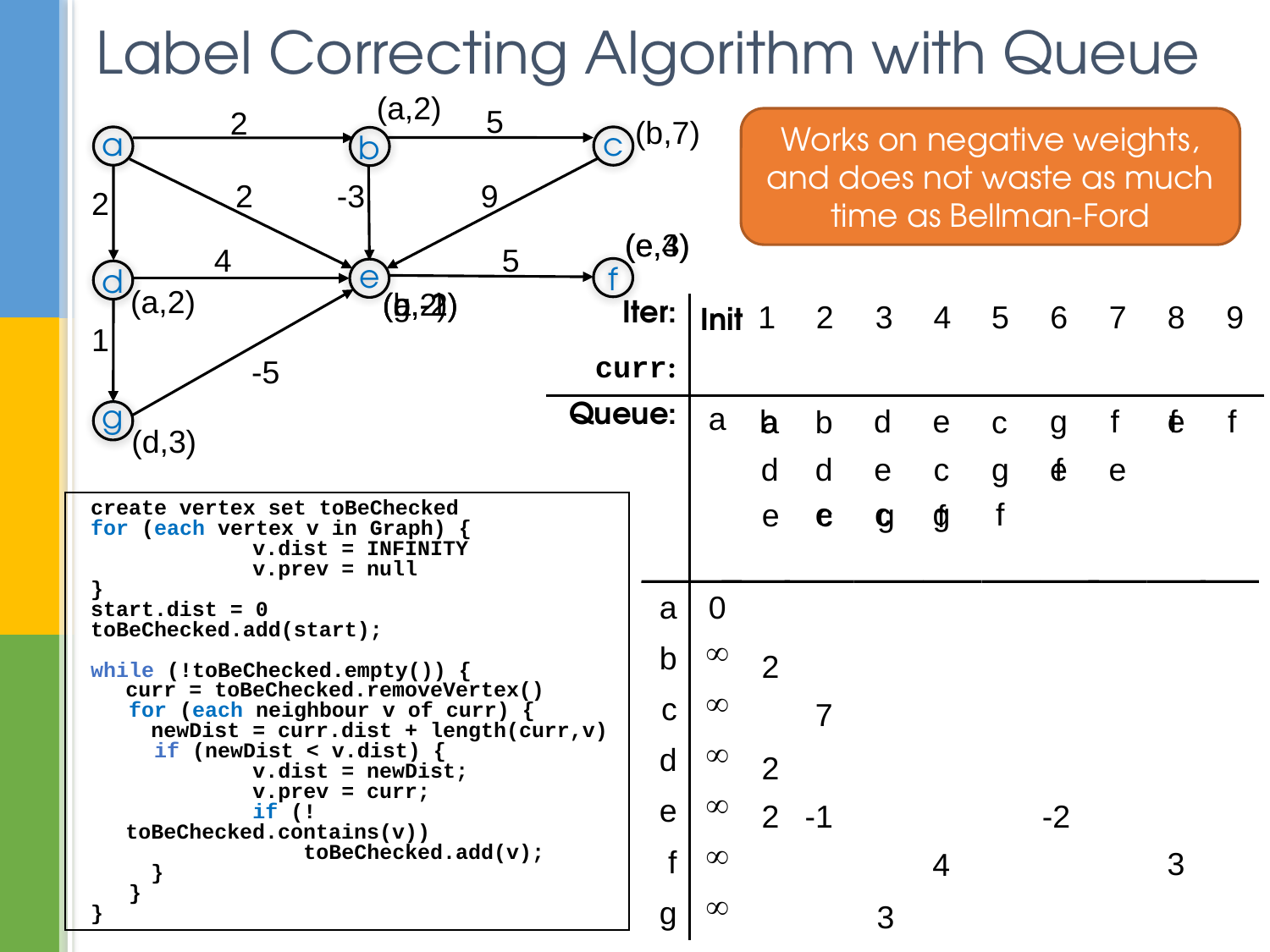

# Label Correcting Algorithm with Queue
(a,2)
5
2
(b,7)
Works on negative weights, and does not waste as much time as Bellman-Ford

a
c
b

2
-3
9
2
(e,4)
(e,3)
4
5
f
e
d
(a,2)

(a,2)
(b,-1)
(g,-2)

| Iter: |  |
| --- | --- |
| curr: |  |
| Queue: | a |
| a | 0 |
| b | ∞ |
| c | ∞ |
| d | ∞ |
| e | ∞ |
| f | ∞ |
| g | ∞ |
| 1 |
| --- |
|  |
| 2 |
| --- |
|  |
| 3 |
| --- |
|  |
| 4 |
| --- |
|  |
| 5 |
| --- |
|  |
| 6 |
| --- |
|  |
| 7 |
| --- |
|  |
| 8 |
| --- |
|  |
| 9 |
| --- |
|  |
Init

1
-5
b
d

e

g

f

f
e

f

a
b

c

g
(d,3)
d
e
c
c
g
f
e
e
d
e
g
f
e
c
g
f
 create vertex set toBeChecked
 for (each vertex v in Graph) {
		v.dist = INFINITY
		v.prev = null
 }
 start.dist = 0
 toBeChecked.add(start);

 while (!toBeChecked.empty()) {
	curr = toBeChecked.removeVertex()
    for (each neighbour v of curr) {
	  newDist = curr.dist + length(curr,v)
      if (newDist < v.dist) {
		v.dist = newDist;
		v.prev = curr;
		if (!toBeChecked.contains(v))
		    toBeChecked.add(v);
	  }
    }
 }

2
7
2
2
-1
-2
3
4
3